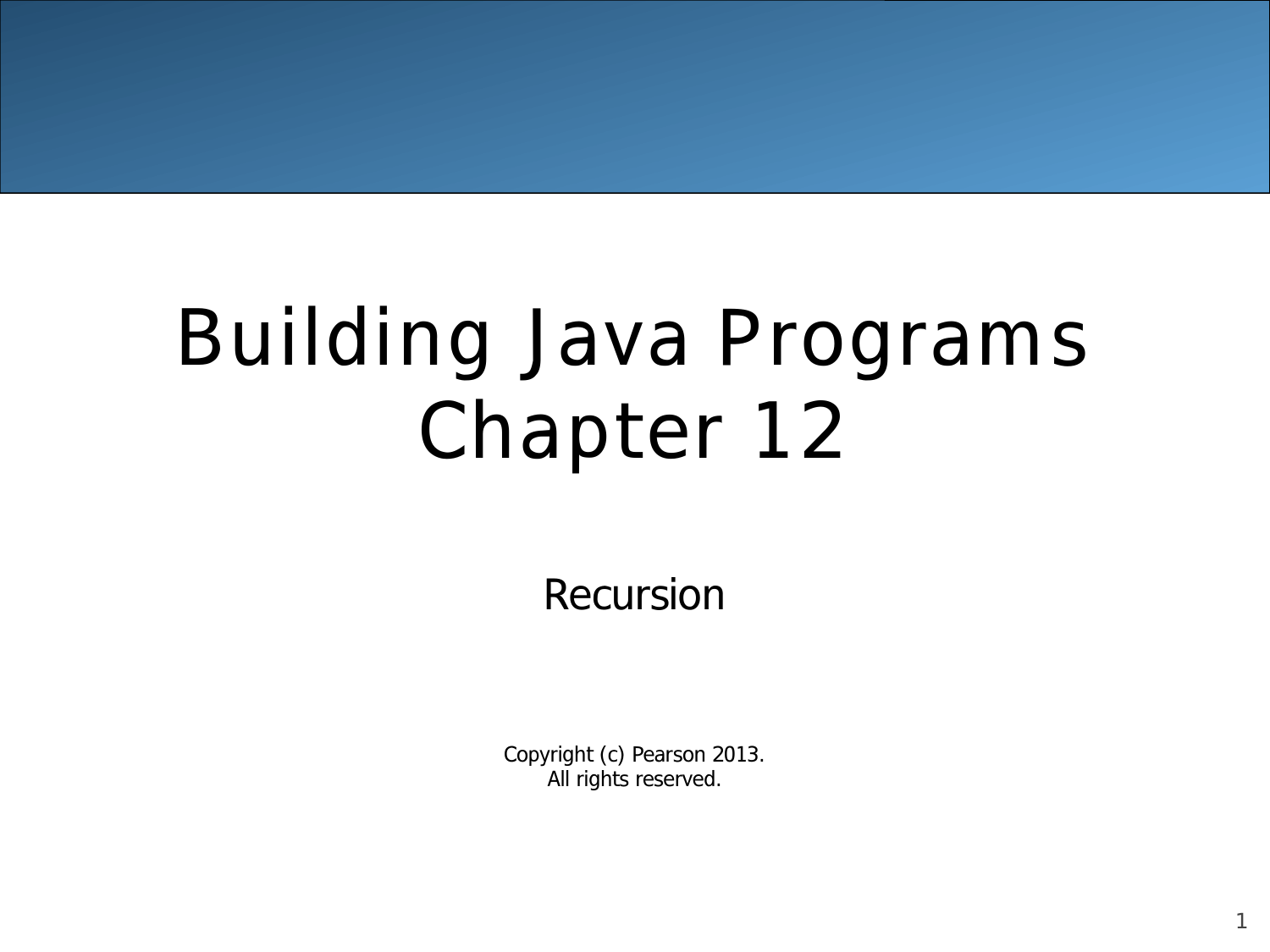

# Building Java Programs Chapter 12
Recursion

Copyright (c) Pearson 2013.
All rights reserved.